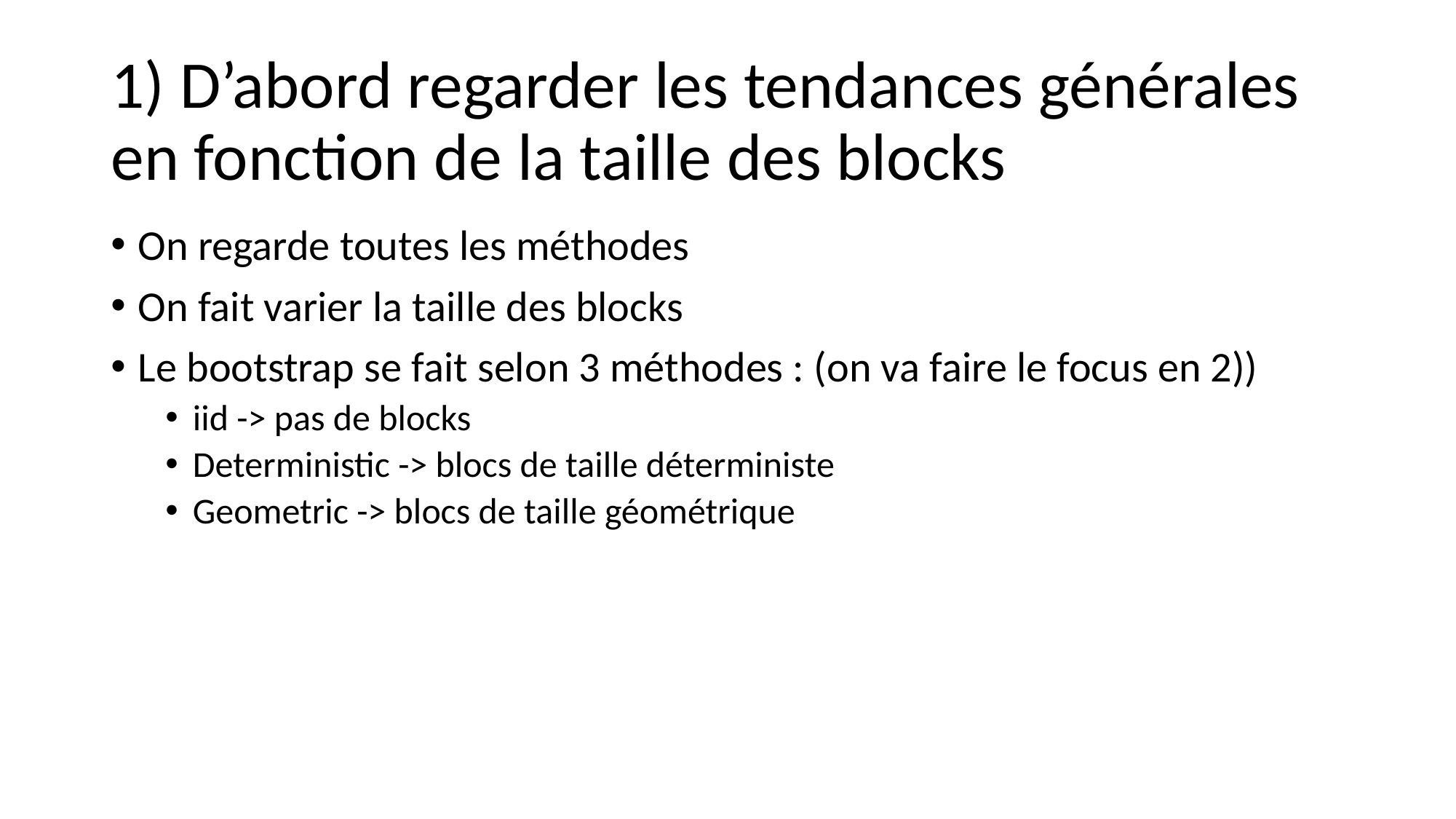

# 1) D’abord regarder les tendances générales en fonction de la taille des blocks
On regarde toutes les méthodes
On fait varier la taille des blocks
Le bootstrap se fait selon 3 méthodes : (on va faire le focus en 2))
iid -> pas de blocks
Deterministic -> blocs de taille déterministe
Geometric -> blocs de taille géométrique